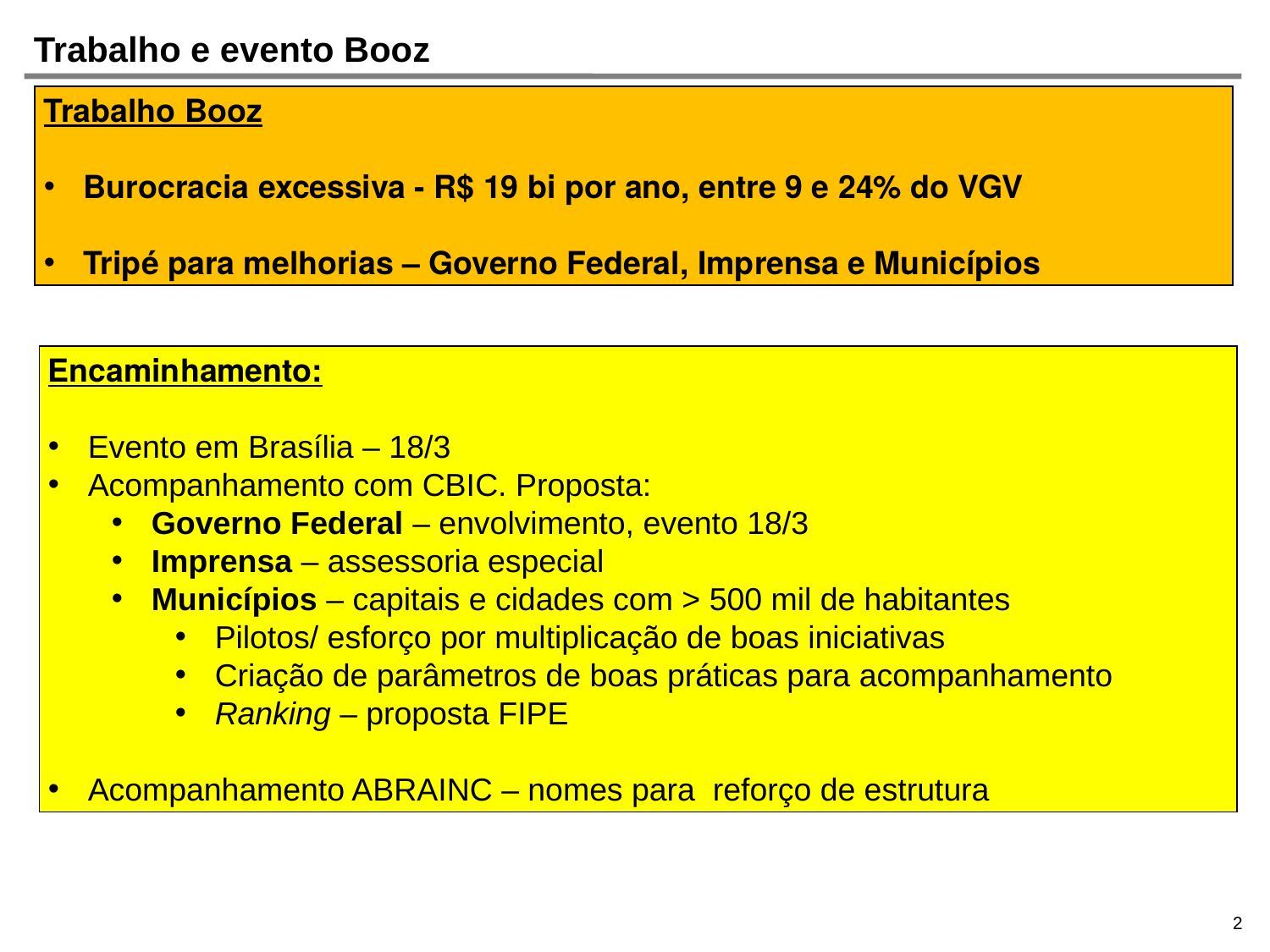

# Trabalho e evento Booz

Trabalho Booz

Burocracia excessiva - R$ 19 bi por ano, entre 9 e 24% do VGV

Tripé para melhorias – Governo Federal, Imprensa e Municípios

Encaminhamento:

Evento em Brasília – 18/3
Acompanhamento com CBIC. Proposta:
Governo Federal – envolvimento, evento 18/3
Imprensa – assessoria especial
Municípios – capitais e cidades com > 500 mil de habitantes
Pilotos/ esforço por multiplicação de boas iniciativas
Criação de parâmetros de boas práticas para acompanhamento
Ranking – proposta FIPE

Acompanhamento ABRAINC – nomes para  reforço de estrutura
2